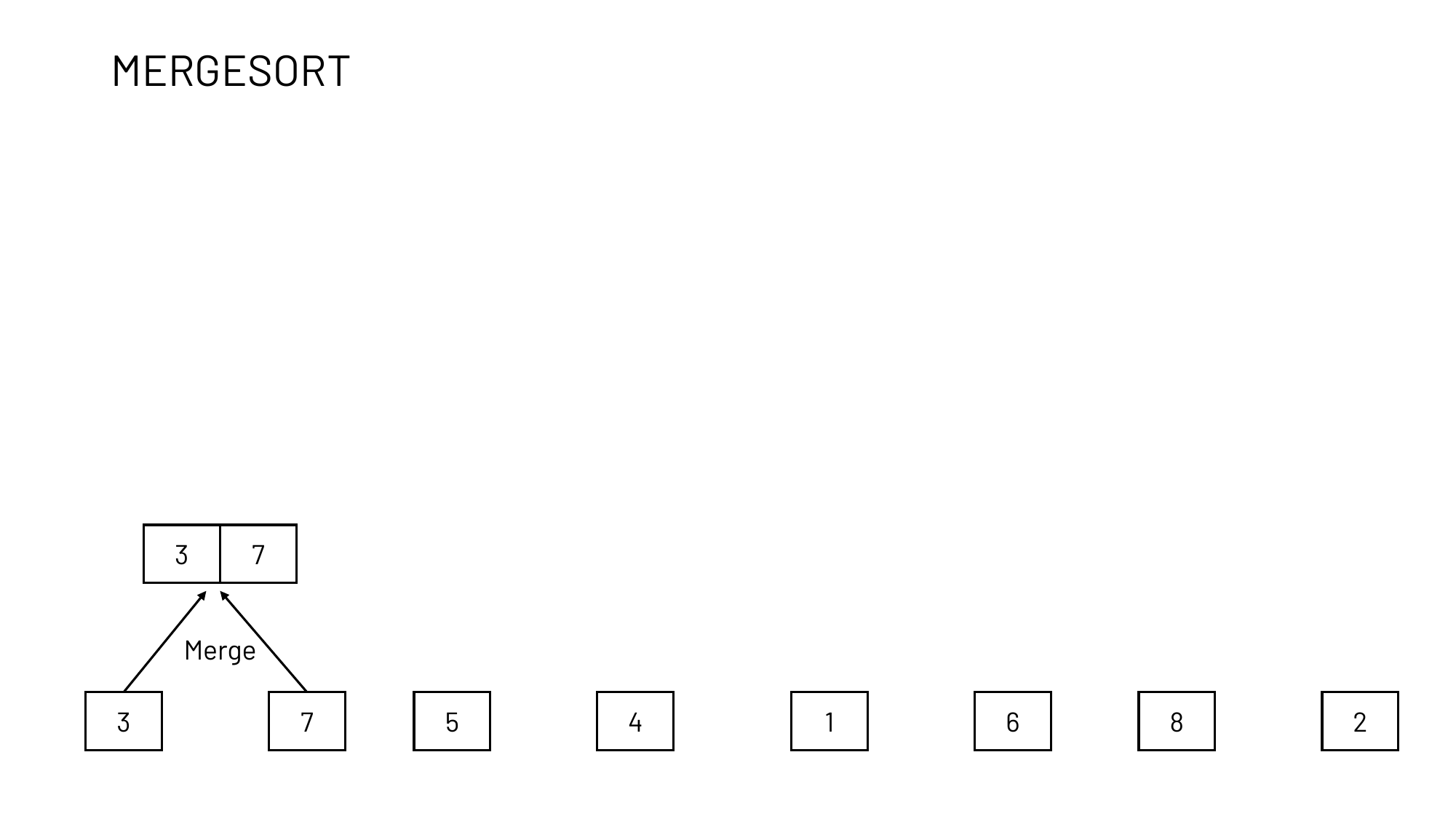

# MERGESORT
3
7
Merge
5
4
3
7
1
6
8
2